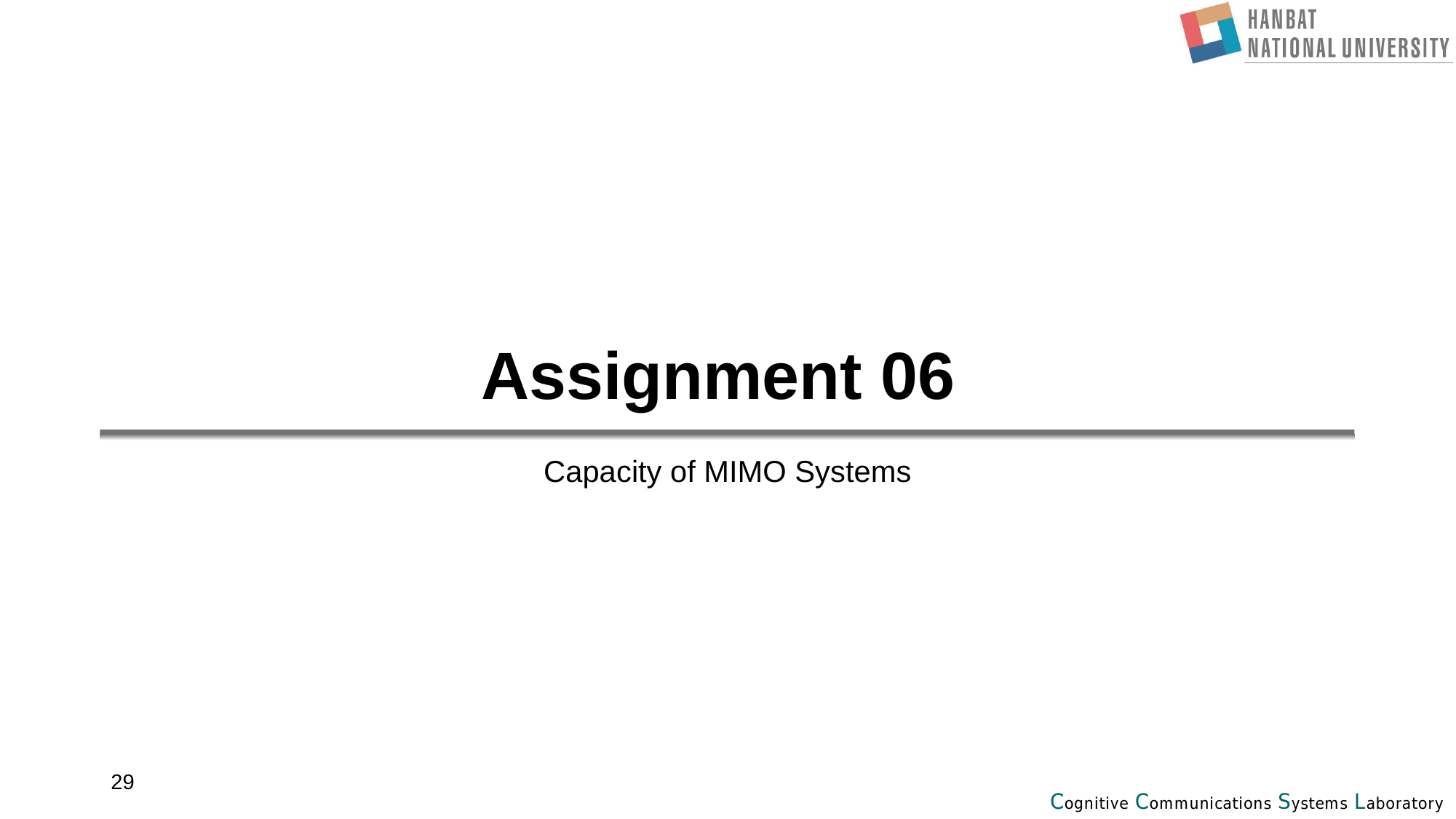

# Assignment 06
Capacity of MIMO Systems

29